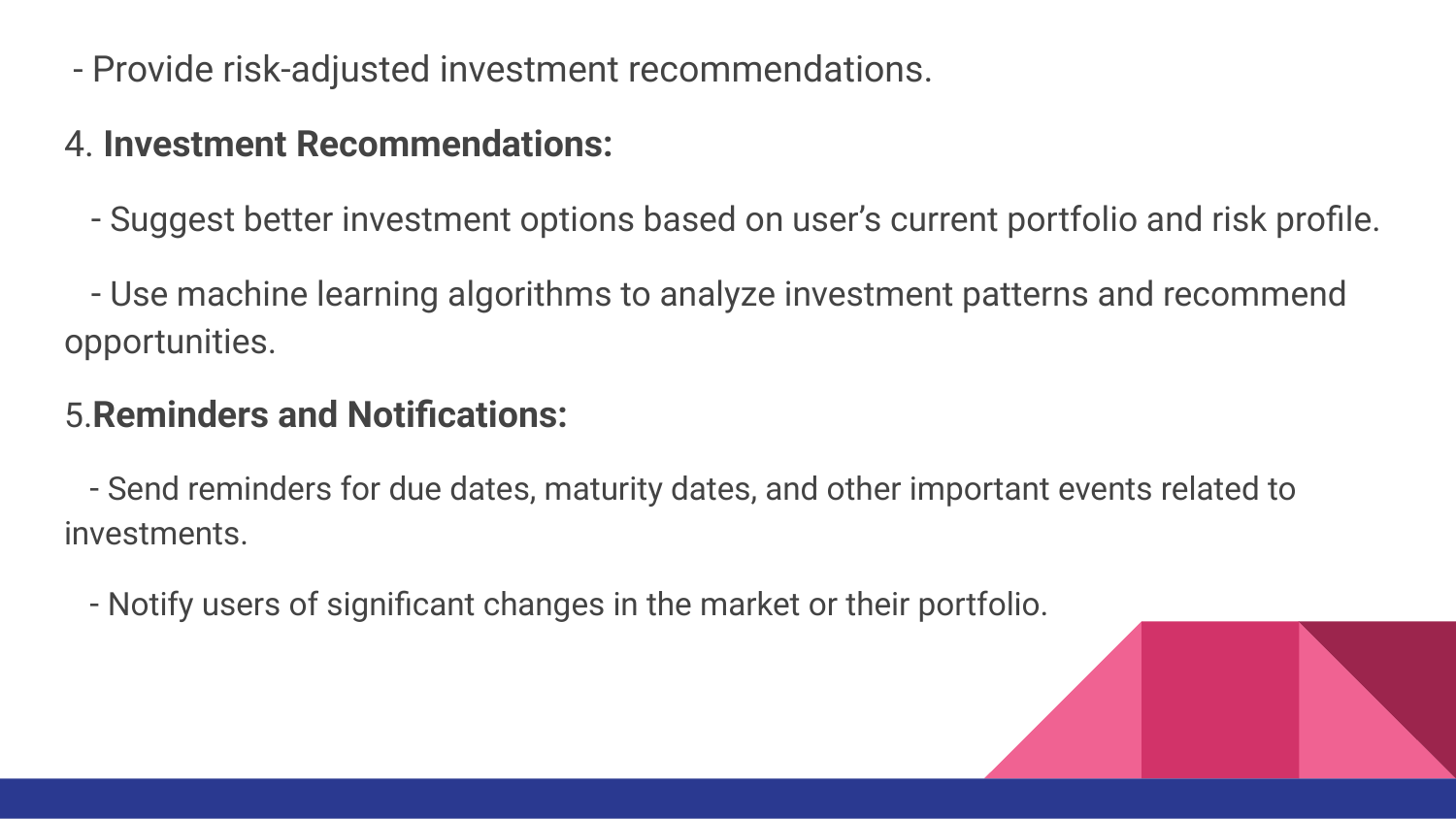

- Provide risk-adjusted investment recommendations.
4. Investment Recommendations:
   - Suggest better investment options based on user’s current portfolio and risk profile.
   - Use machine learning algorithms to analyze investment patterns and recommend opportunities.
5.Reminders and Notifications:
   - Send reminders for due dates, maturity dates, and other important events related to investments.
   - Notify users of significant changes in the market or their portfolio.